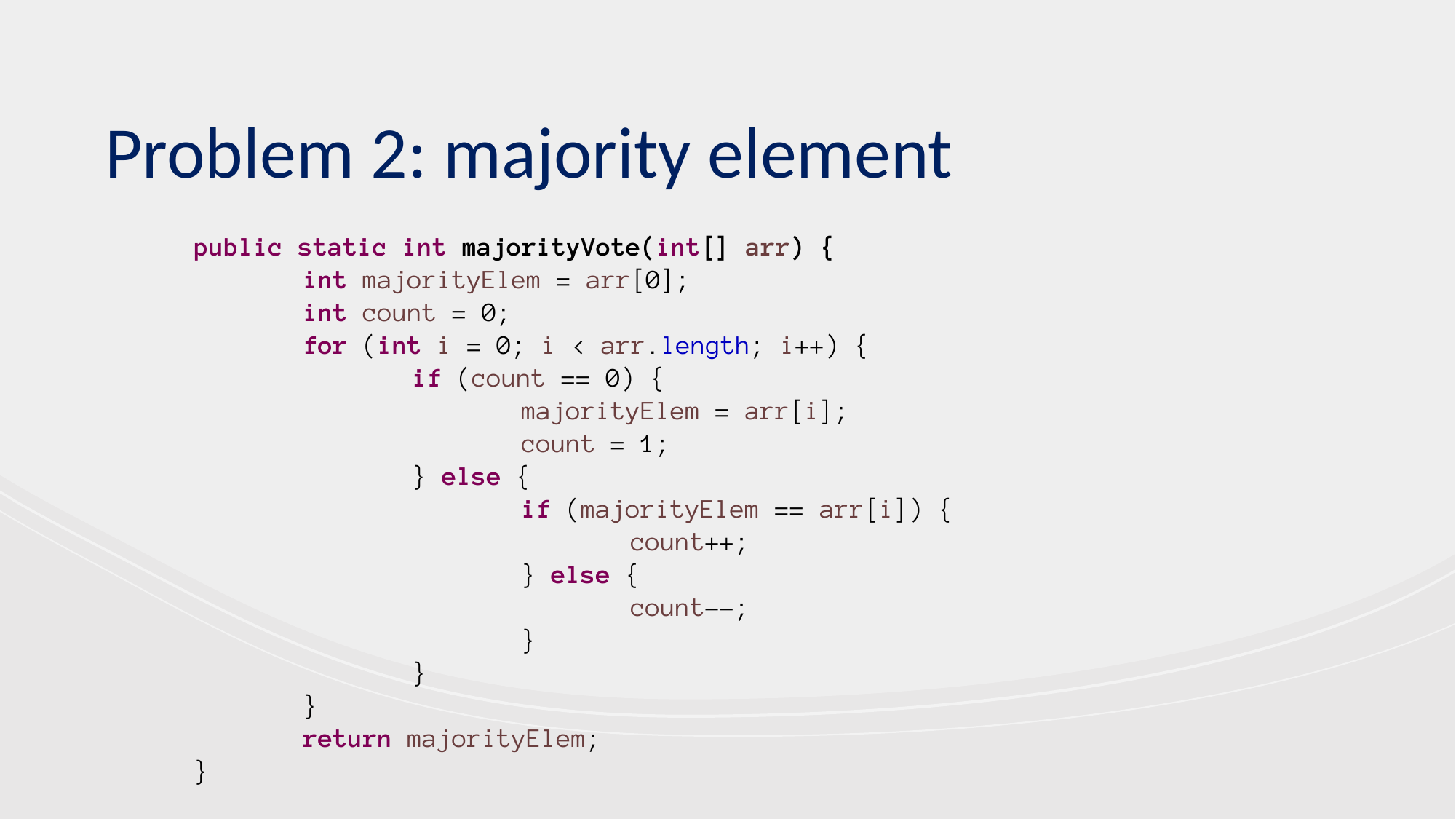

Problem 2: majority element
public static int majorityVote(int[] arr) {
	int majorityElem = arr[0];
	int count = 0;
	for (int i = 0; i < arr.length; i++) {
		if (count == 0) {
			majorityElem = arr[i];
			count = 1;
		} else {
			if (majorityElem == arr[i]) {
				count++;
			} else {
				count--;
			}
		}
	}
	return majorityElem;
}